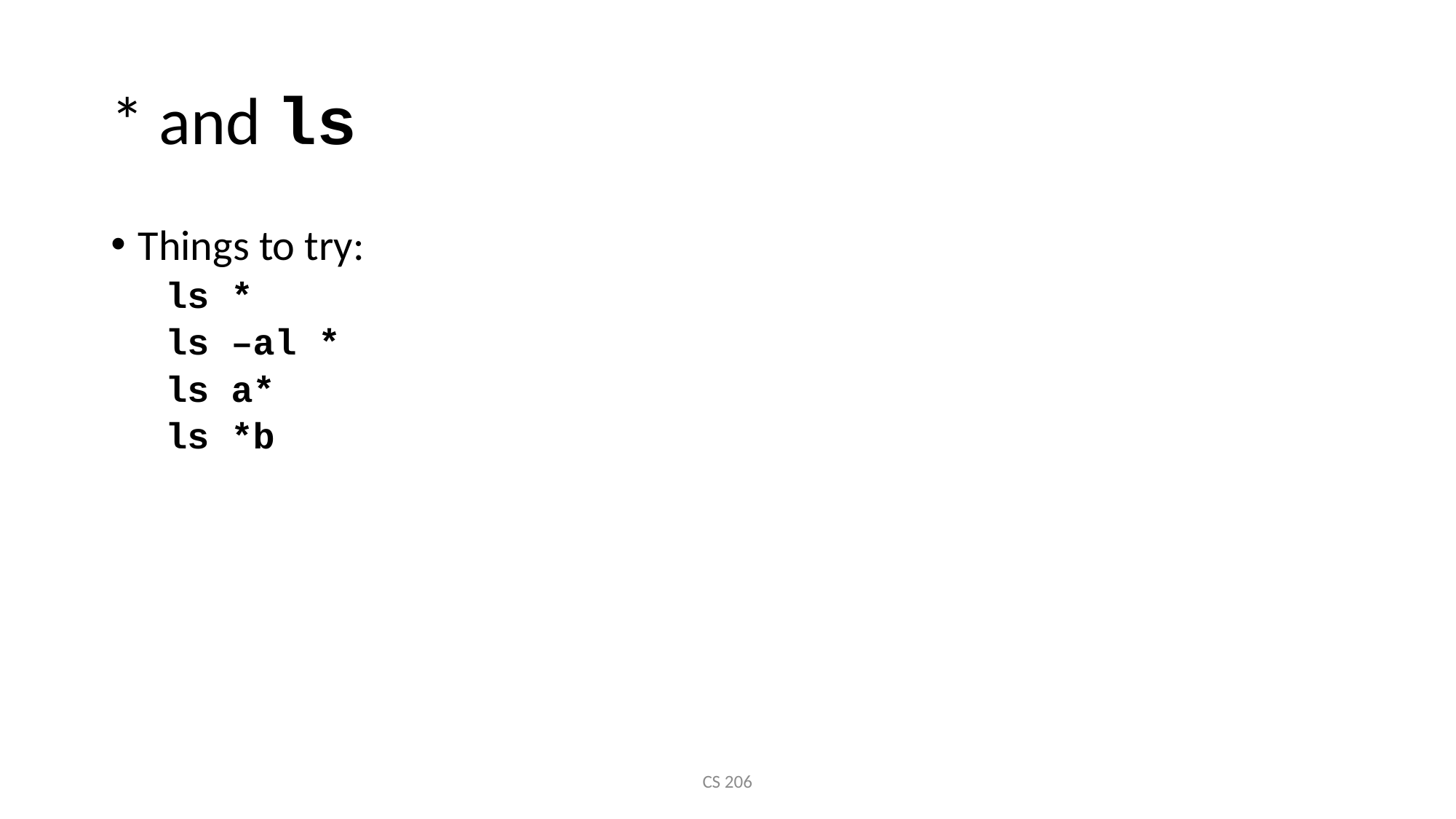

# * and ls
Things to try:
ls *
ls –al *
ls a*
ls *b

CS 206